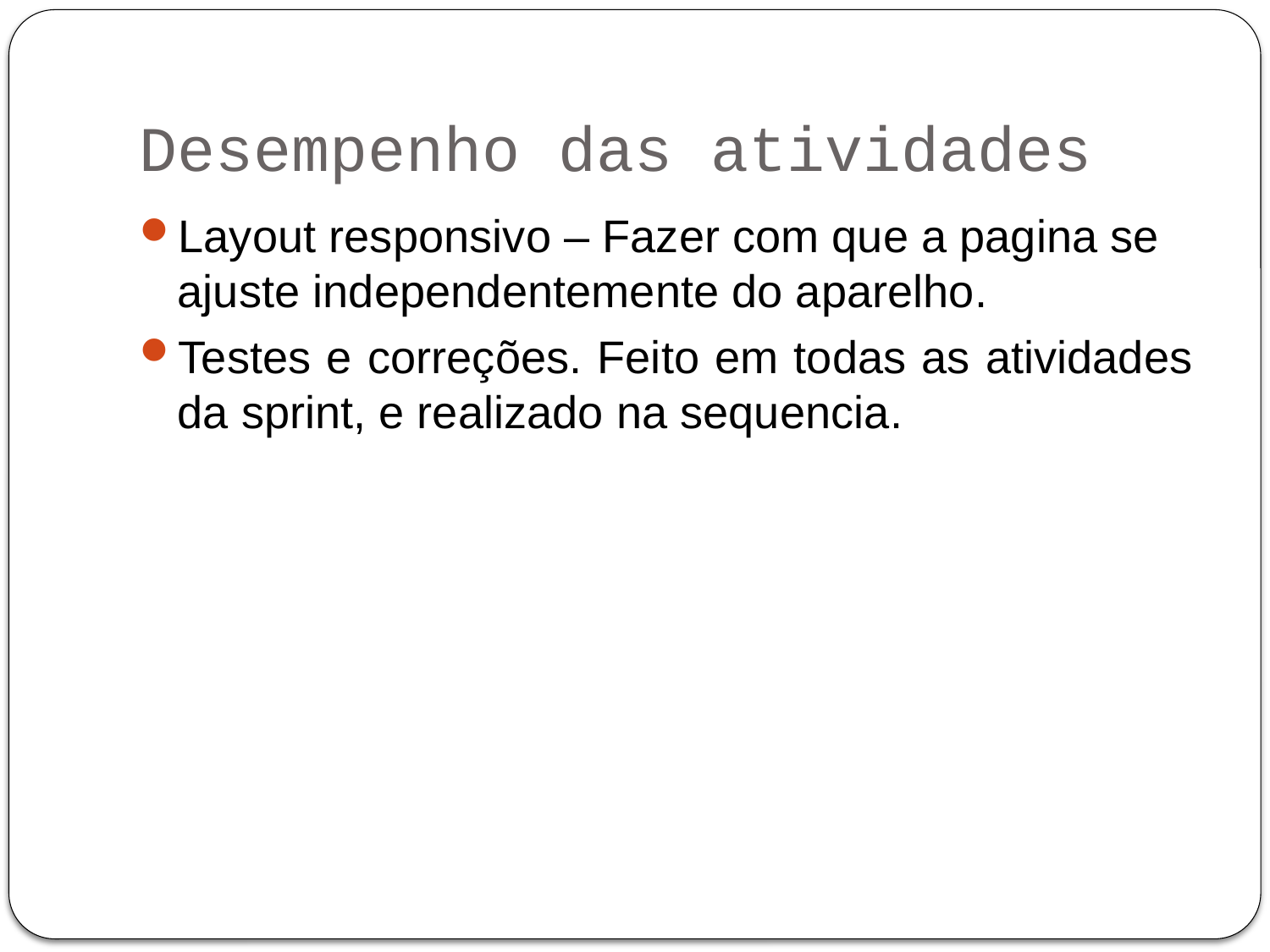

# Desempenho das atividades
Layout responsivo – Fazer com que a pagina se ajuste independentemente do aparelho.
Testes e correções. Feito em todas as atividades da sprint, e realizado na sequencia.